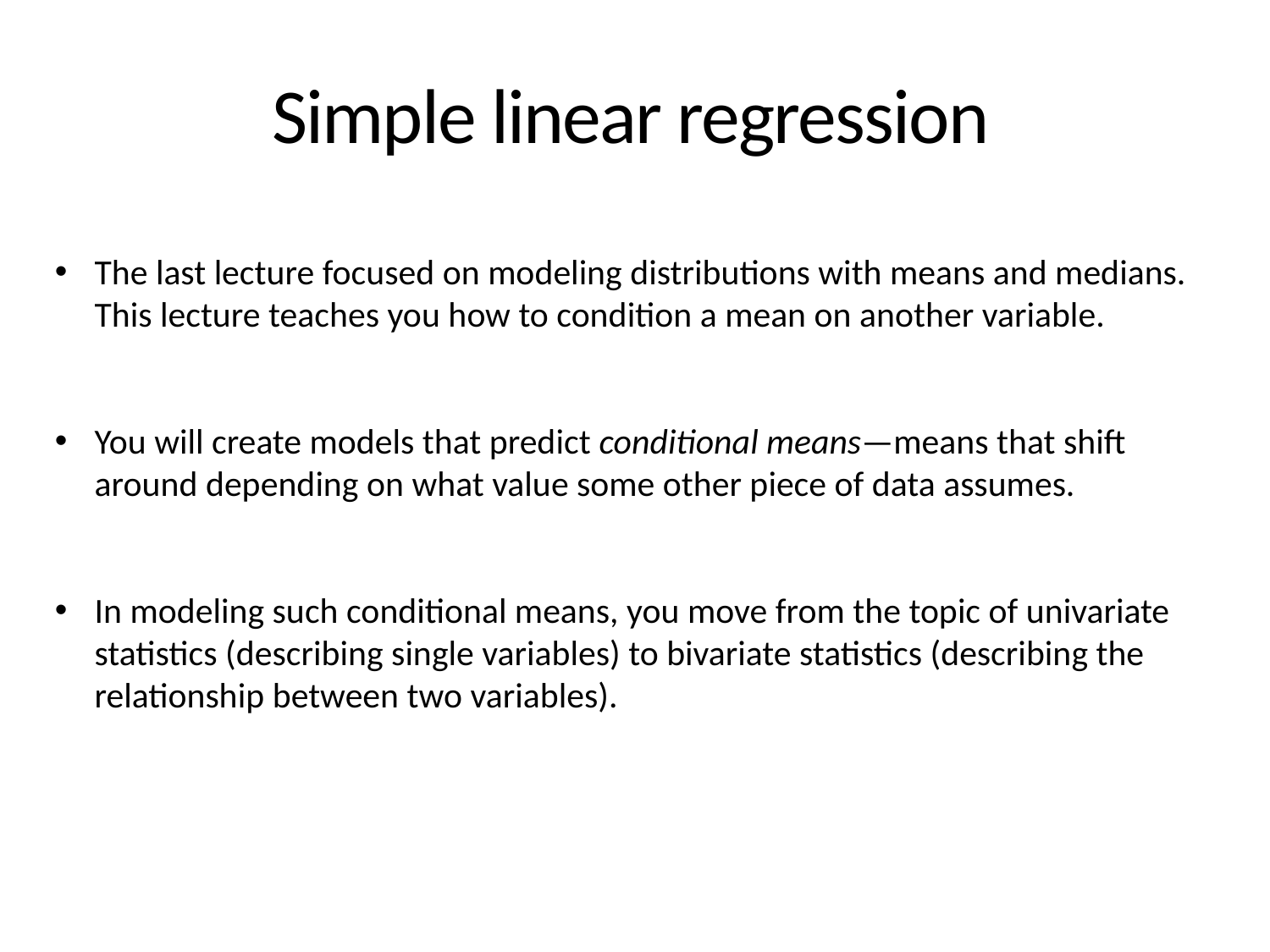

# Simple linear regression

The last lecture focused on modeling distributions with means and medians. This lecture teaches you how to condition a mean on another variable.

You will create models that predict conditional means—means that shift around depending on what value some other piece of data assumes.

In modeling such conditional means, you move from the topic of univariate statistics (describing single variables) to bivariate statistics (describing the relationship between two variables).